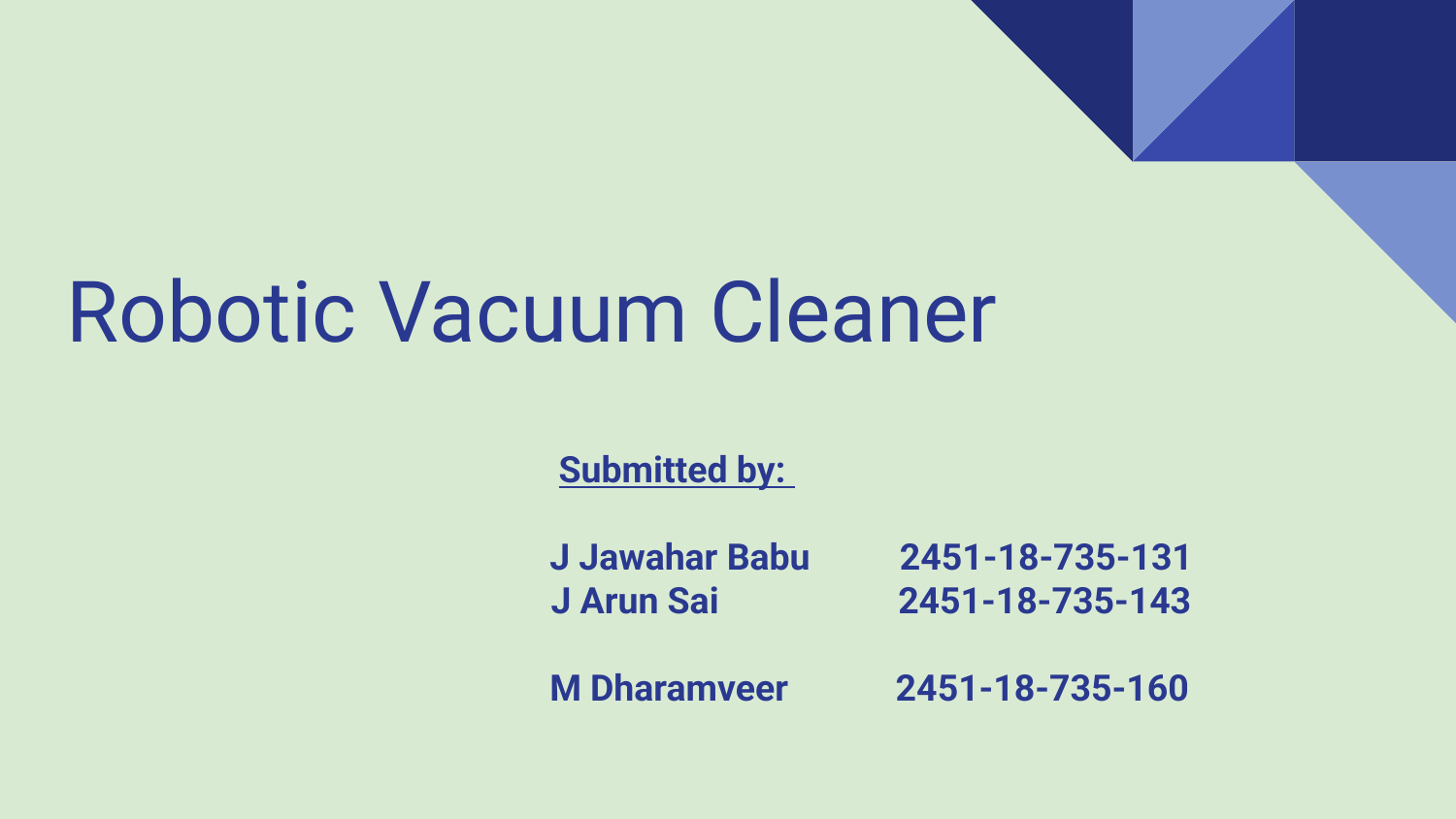

# Robotic Vacuum Cleaner
                                                  Submitted by:

                                                 J Jawahar Babu          2451-18-735-131
                                                 J Arun Sai                    2451-18-735-143
                                                 M Dharamveer            2451-18-735-160